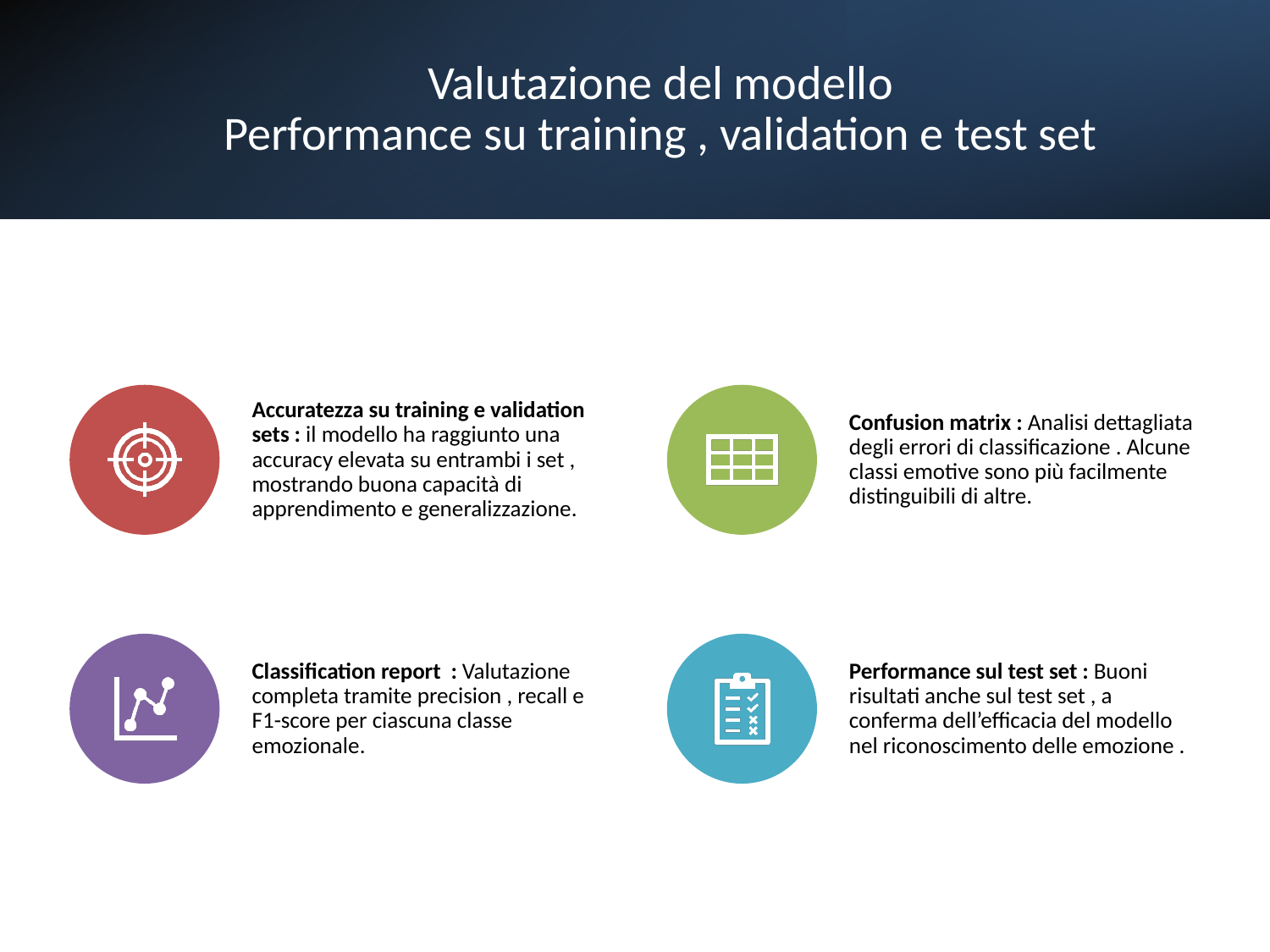

# Valutazione del modello Performance su training , validation e test set
Accuratezza su training e validation sets : il modello ha raggiunto una accuracy elevata su entrambi i set , mostrando buona capacità di apprendimento e generalizzazione.
Confusion matrix : Analisi dettagliata degli errori di classificazione . Alcune classi emotive sono più facilmente distinguibili di altre.
Classification report  : Valutazione completa tramite precision , recall e F1-score per ciascuna classe emozionale.
Performance sul test set : Buoni risultati anche sul test set , a conferma dell’efficacia del modello nel riconoscimento delle emozione .